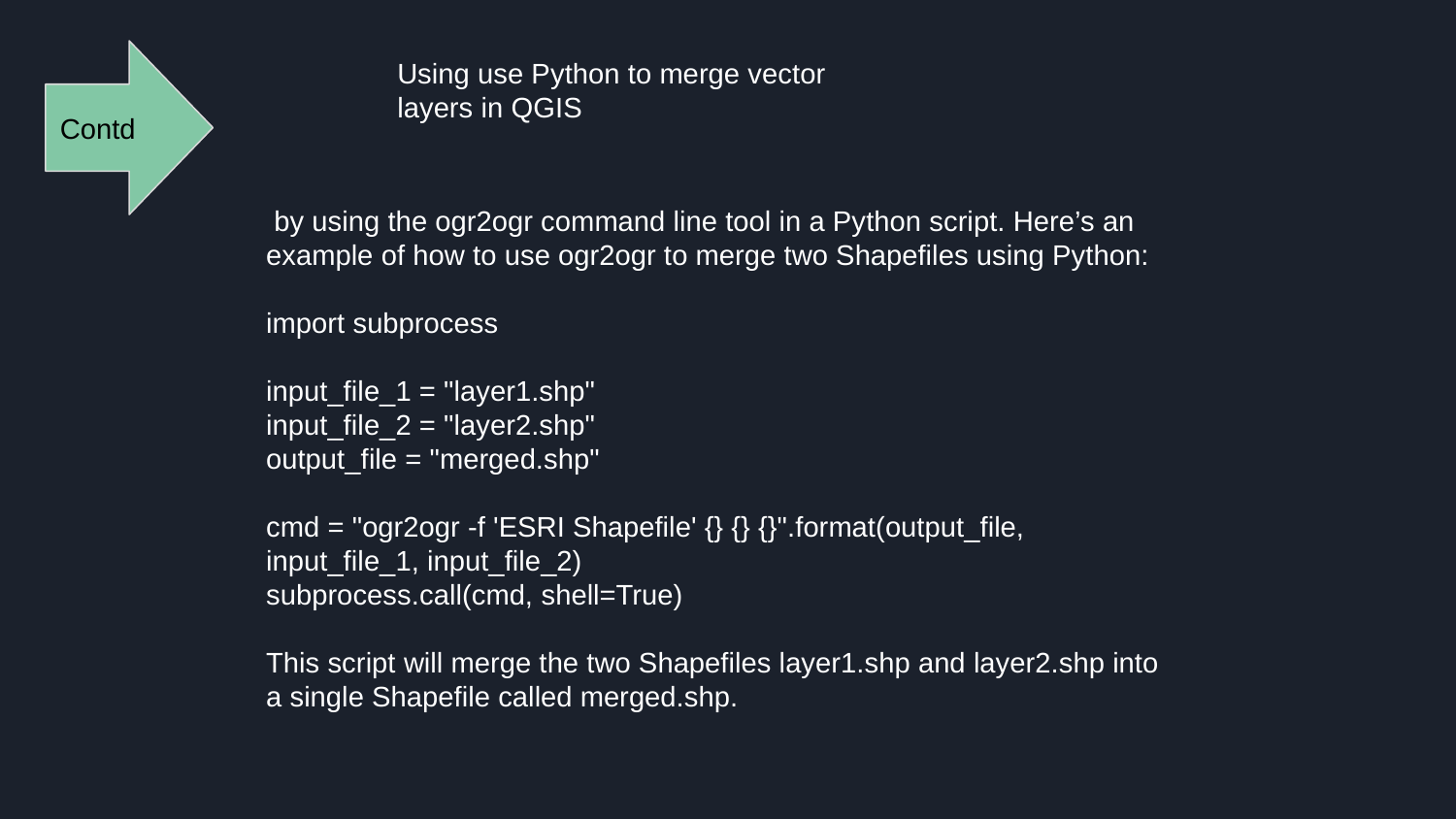

Contd
Using use Python to merge vector layers in QGIS
 by using the ogr2ogr command line tool in a Python script. Here’s an example of how to use ogr2ogr to merge two Shapefiles using Python:

import subprocess

input_file_1 = "layer1.shp"
input_file_2 = "layer2.shp"
output_file = "merged.shp"

cmd = "ogr2ogr -f 'ESRI Shapefile' {} {} {}".format(output_file, input_file_1, input_file_2)
subprocess.call(cmd, shell=True)

This script will merge the two Shapefiles layer1.shp and layer2.shp into a single Shapefile called merged.shp.